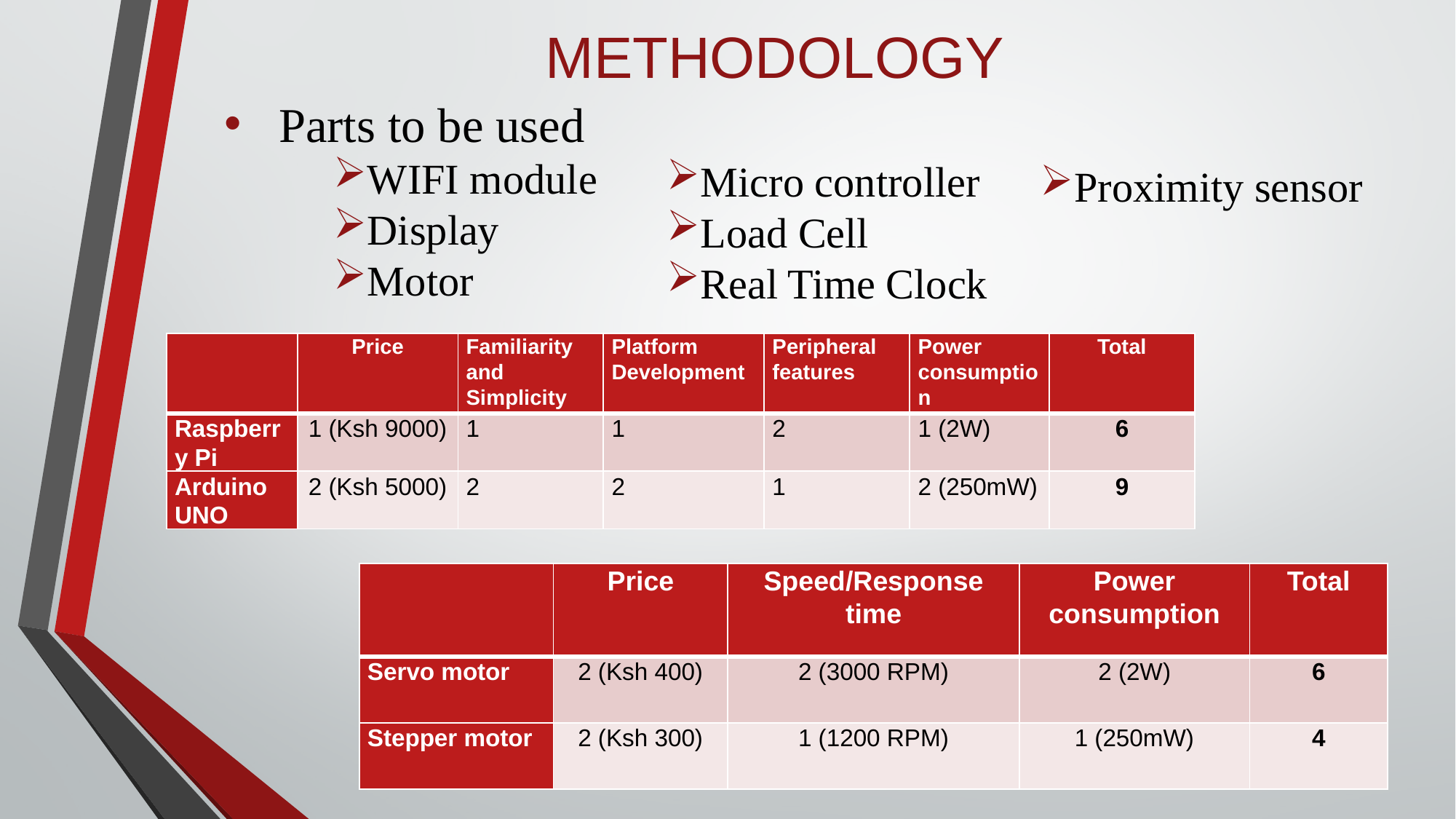

# METHODOLOGY
Parts to be used
WIFI module
Display
Motor

Micro controller
Load Cell
Real Time Clock
Proximity sensor
|  | Price | Familiarity and Simplicity | Platform Development | Peripheral features | Power consumption | Total |
| --- | --- | --- | --- | --- | --- | --- |
| Raspberry Pi | 1 (Ksh 9000) | 1 | 1 | 2 | 1 (2W) | 6 |
| Arduino UNO | 2 (Ksh 5000) | 2 | 2 | 1 | 2 (250mW) | 9 |
|  | Price | Speed/Response time | Power consumption | Total |
| --- | --- | --- | --- | --- |
| Servo motor | 2 (Ksh 400) | 2 (3000 RPM) | 2 (2W) | 6 |
| Stepper motor | 2 (Ksh 300) | 1 (1200 RPM) | 1 (250mW) | 4 |